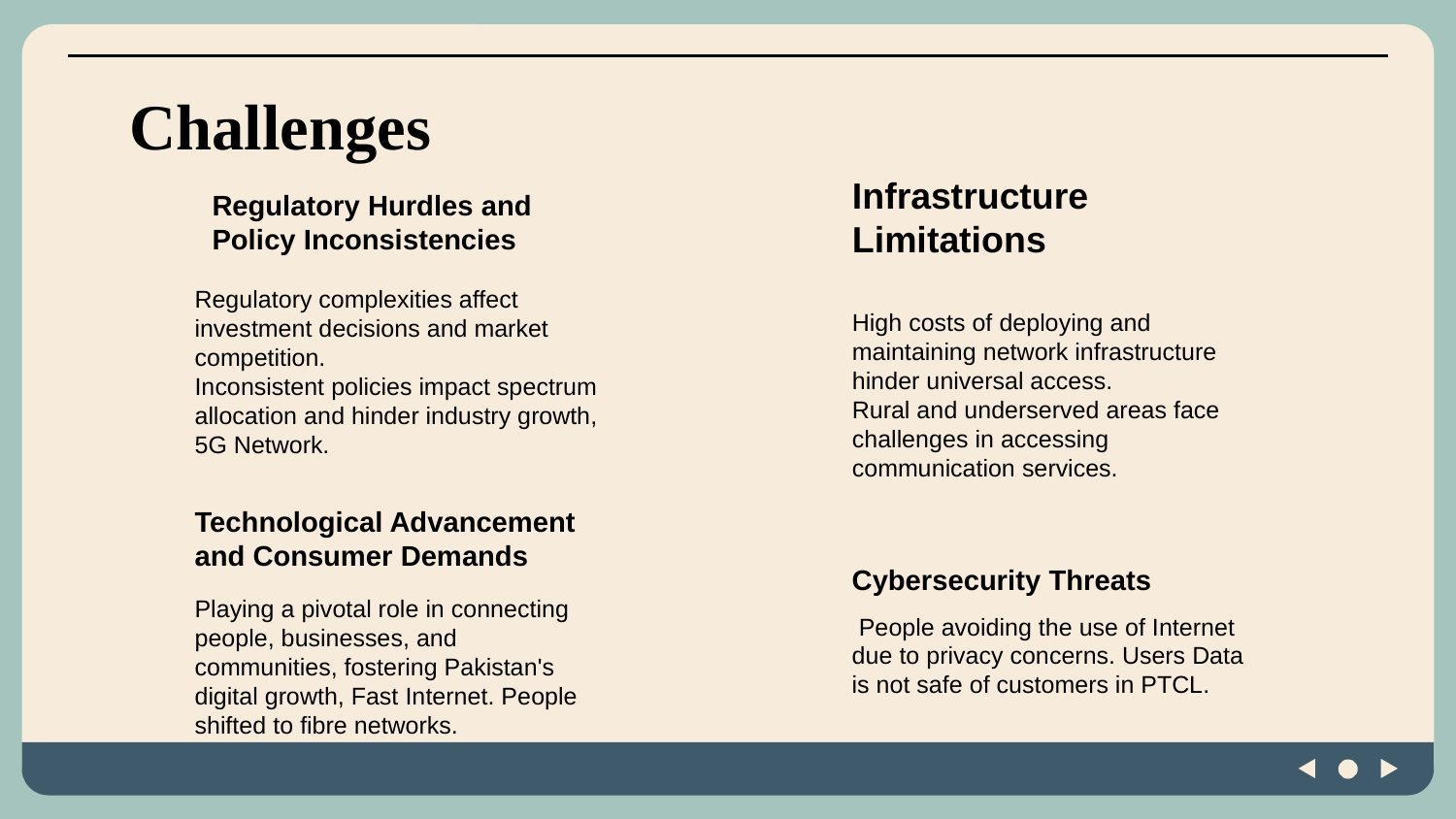

# Challenges

Regulatory Hurdles and Policy Inconsistencies

Infrastructure Limitations

High costs of deploying and maintaining network infrastructure hinder universal access.
Rural and underserved areas face challenges in accessing communication services.
Regulatory complexities affect investment decisions and market competition.
Inconsistent policies impact spectrum allocation and hinder industry growth, 5G Network.
Technological Advancement and Consumer Demands
Cybersecurity Threats

Playing a pivotal role in connecting people, businesses, and communities, fostering Pakistan's digital growth, Fast Internet. People shifted to fibre networks.
 People avoiding the use of Internet due to privacy concerns. Users Data is not safe of customers in PTCL.